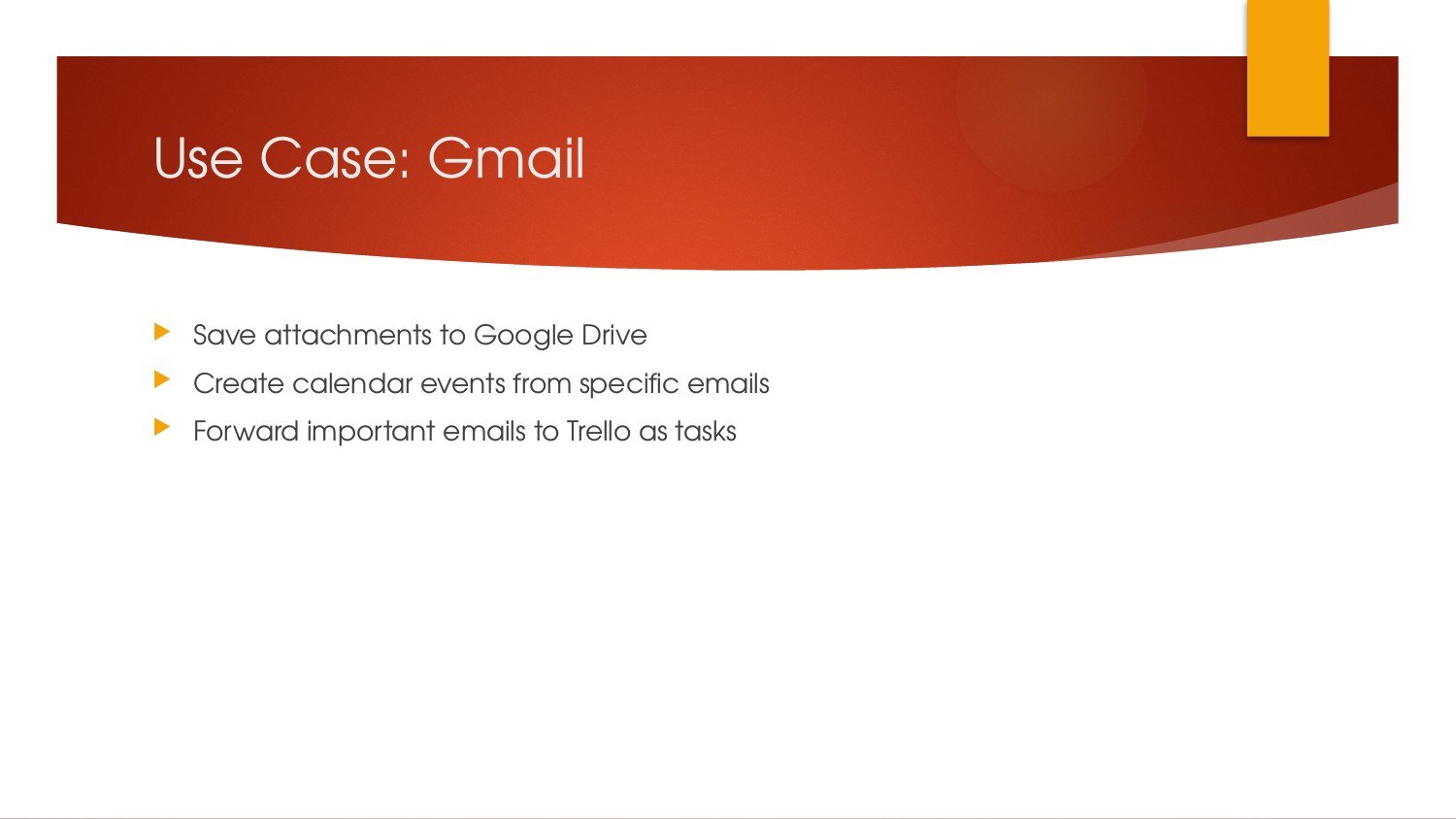

# Use Case: Gmail
Save attachments to Google Drive
Create calendar events from specific emails
Forward important emails to Trello as tasks